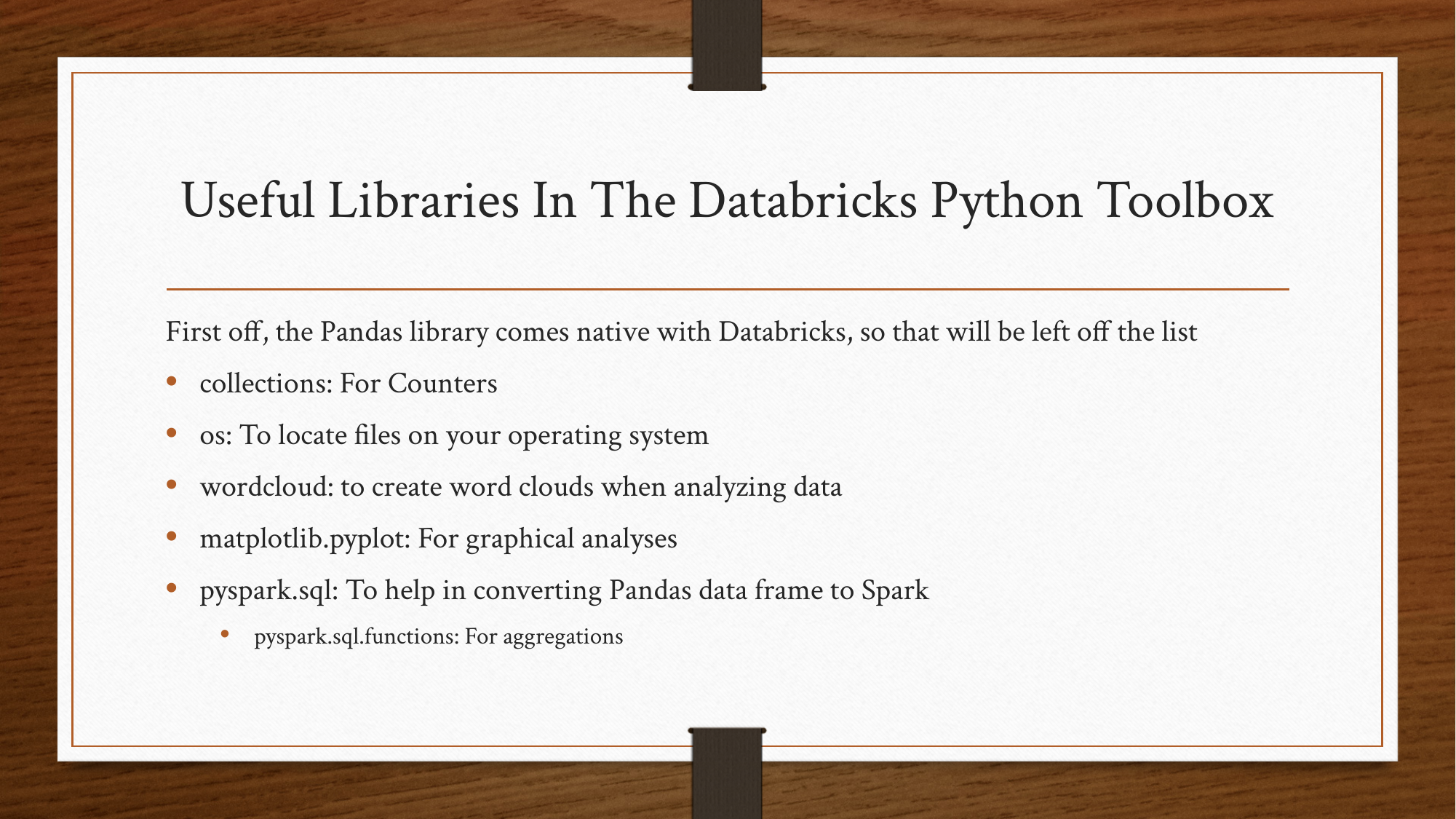

# Useful Libraries In The Databricks Python Toolbox
First off, the Pandas library comes native with Databricks, so that will be left off the list
collections: For Counters
os: To locate files on your operating system
wordcloud: to create word clouds when analyzing data
matplotlib.pyplot: For graphical analyses
pyspark.sql: To help in converting Pandas data frame to Spark
pyspark.sql.functions: For aggregations